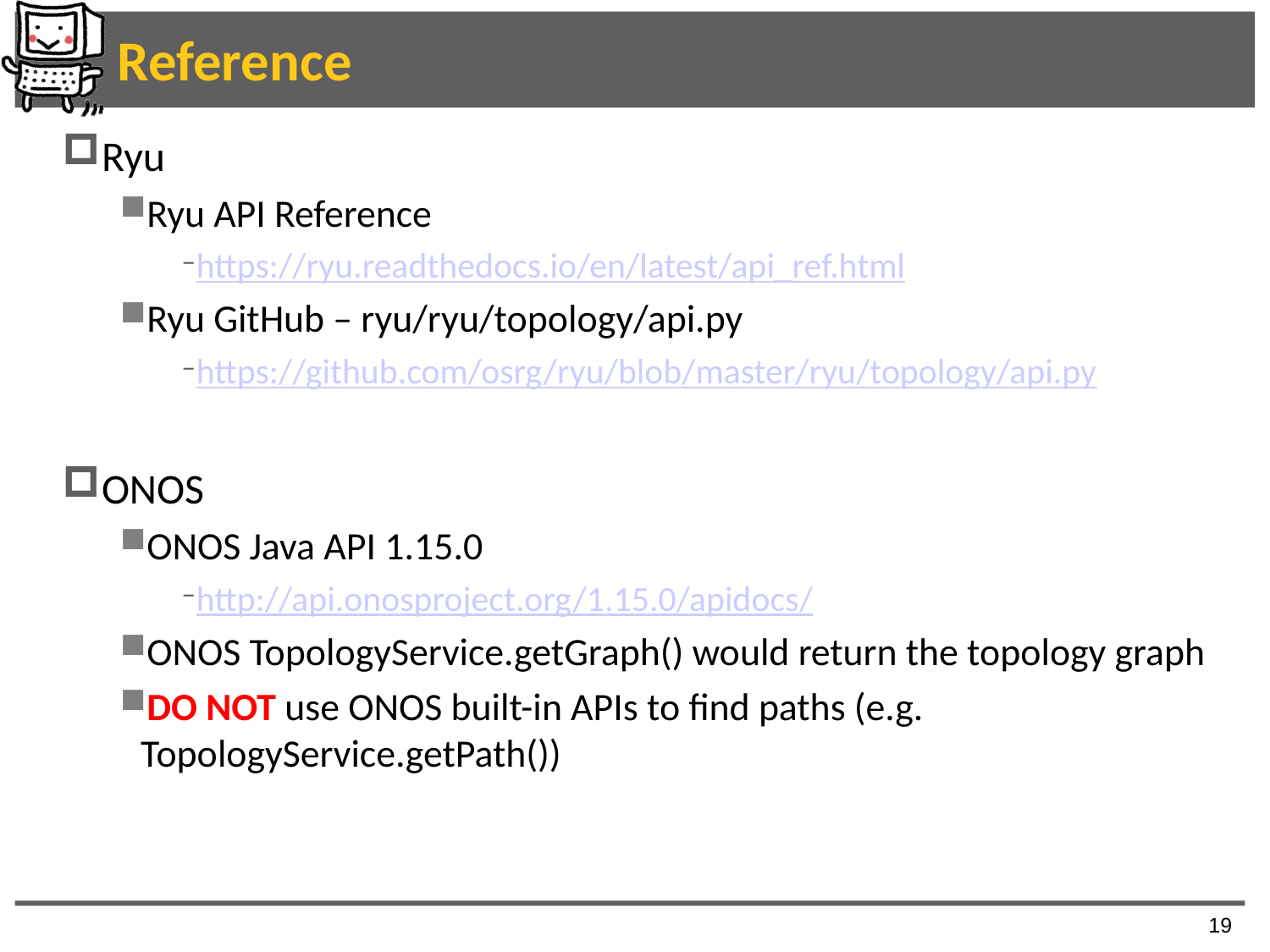

# Reference
Ryu
Ryu API Reference
https://ryu.readthedocs.io/en/latest/api_ref.html
Ryu GitHub – ryu/ryu/topology/api.py
https://github.com/osrg/ryu/blob/master/ryu/topology/api.py

ONOS
ONOS Java API 1.15.0
http://api.onosproject.org/1.15.0/apidocs/
ONOS TopologyService.getGraph() would return the topology graph
DO NOT use ONOS built-in APIs to find paths (e.g. TopologyService.getPath())

19